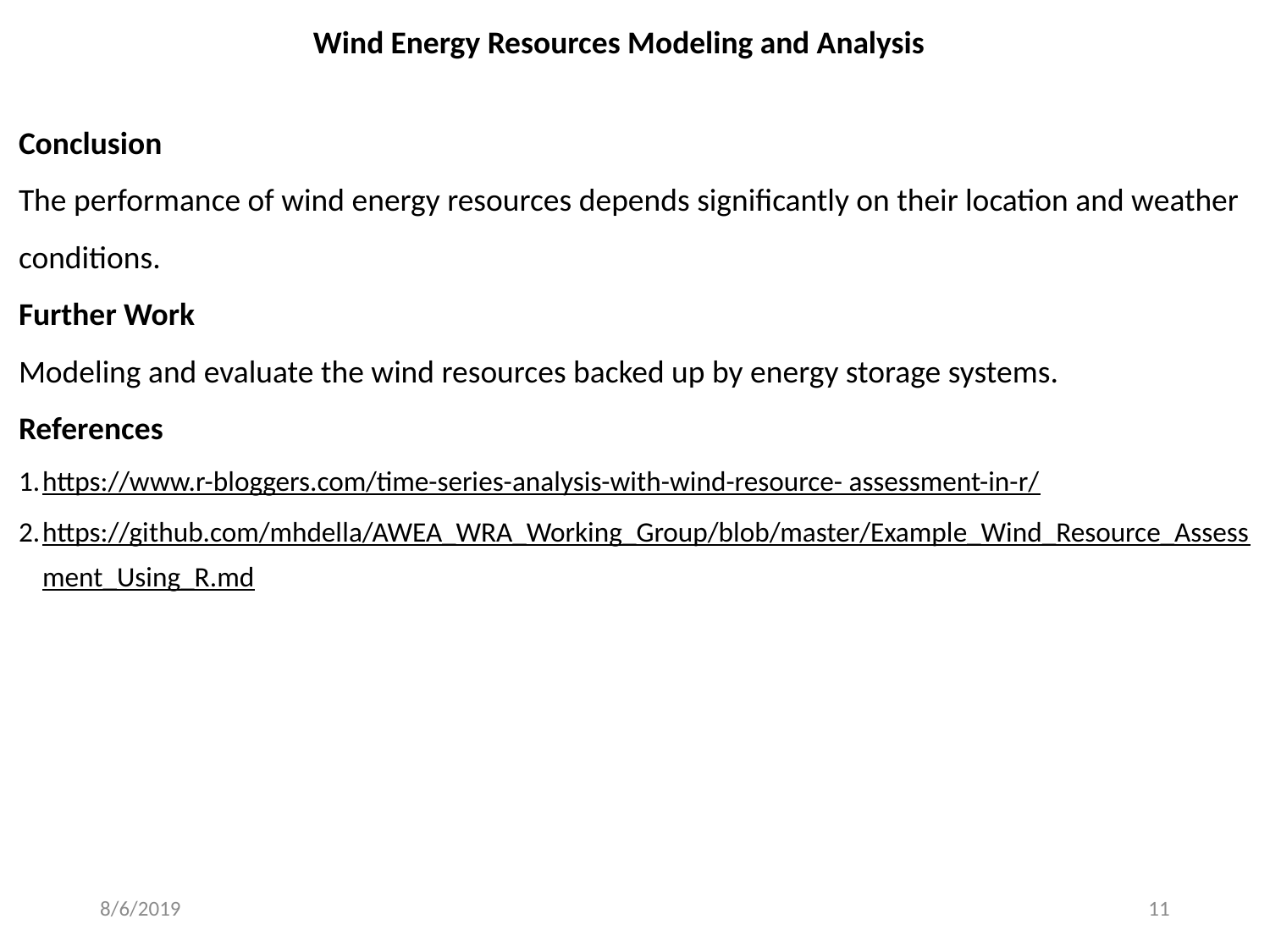

Wind Energy Resources Modeling and Analysis
Conclusion
The performance of wind energy resources depends significantly on their location and weather conditions.
Further Work
Modeling and evaluate the wind resources backed up by energy storage systems.
References
https://www.r-bloggers.com/time-series-analysis-with-wind-resource- assessment-in-r/
https://github.com/mhdella/AWEA_WRA_Working_Group/blob/master/Example_Wind_Resource_Assessment_Using_R.md
8/6/2019
11